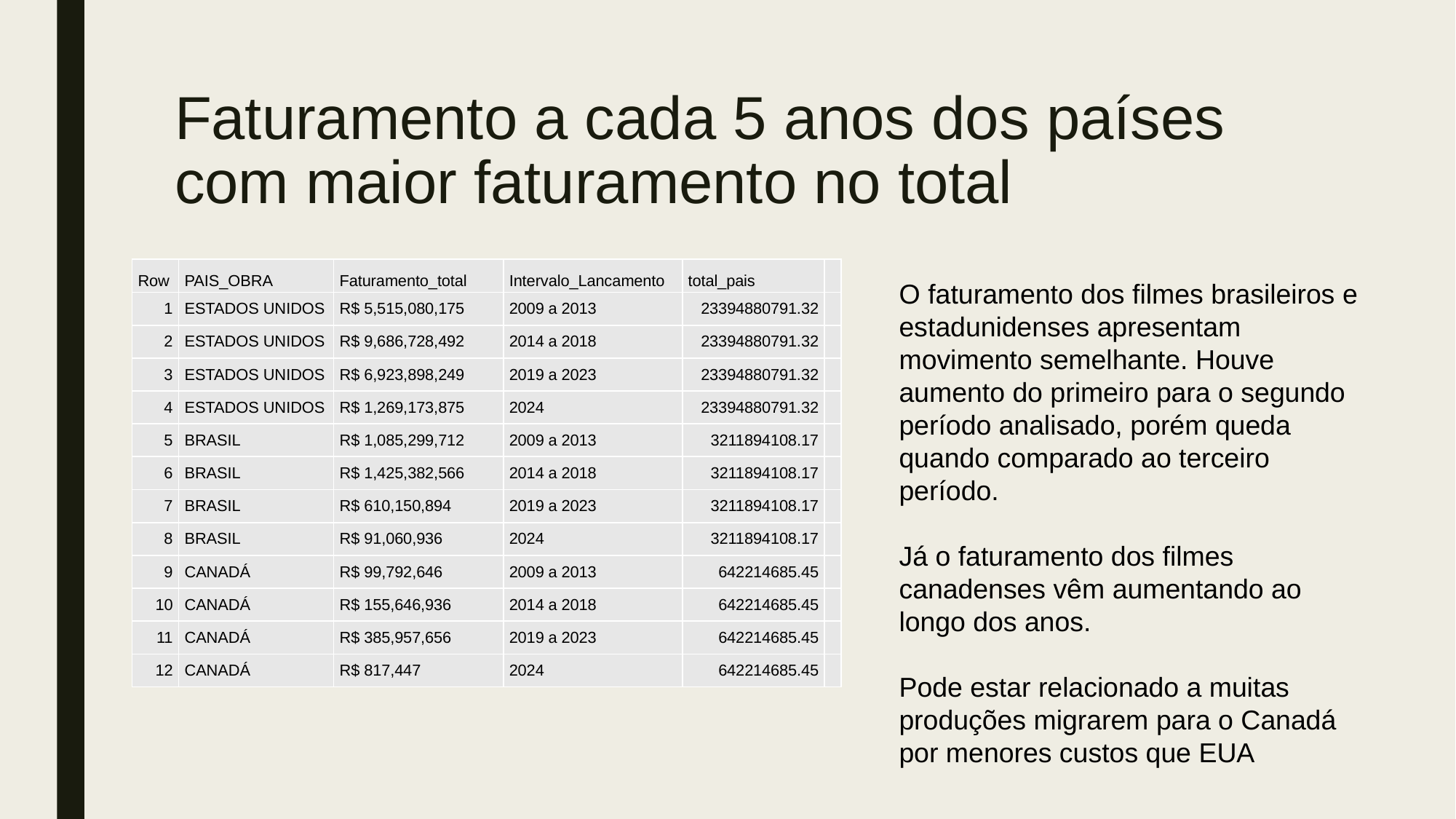

# Faturamento a cada 5 anos dos países com maior faturamento no total
| Row | PAIS\_OBRA | Faturamento\_total | Intervalo\_Lancamento | total\_pais |  |
| --- | --- | --- | --- | --- | --- |
| 1 | ESTADOS UNIDOS | R$ 5,515,080,175 | 2009 a 2013 | 23394880791.32 |  |
| 2 | ESTADOS UNIDOS | R$ 9,686,728,492 | 2014 a 2018 | 23394880791.32 |  |
| 3 | ESTADOS UNIDOS | R$ 6,923,898,249 | 2019 a 2023 | 23394880791.32 |  |
| 4 | ESTADOS UNIDOS | R$ 1,269,173,875 | 2024 | 23394880791.32 |  |
| 5 | BRASIL | R$ 1,085,299,712 | 2009 a 2013 | 3211894108.17 |  |
| 6 | BRASIL | R$ 1,425,382,566 | 2014 a 2018 | 3211894108.17 |  |
| 7 | BRASIL | R$ 610,150,894 | 2019 a 2023 | 3211894108.17 |  |
| 8 | BRASIL | R$ 91,060,936 | 2024 | 3211894108.17 |  |
| 9 | CANADÁ | R$ 99,792,646 | 2009 a 2013 | 642214685.45 |  |
| 10 | CANADÁ | R$ 155,646,936 | 2014 a 2018 | 642214685.45 |  |
| 11 | CANADÁ | R$ 385,957,656 | 2019 a 2023 | 642214685.45 |  |
| 12 | CANADÁ | R$ 817,447 | 2024 | 642214685.45 |  |
O faturamento dos filmes brasileiros e estadunidenses apresentam movimento semelhante. Houve aumento do primeiro para o segundo período analisado, porém queda quando comparado ao terceiro período.

Já o faturamento dos filmes canadenses vêm aumentando ao longo dos anos.

Pode estar relacionado a muitas produções migrarem para o Canadá por menores custos que EUA